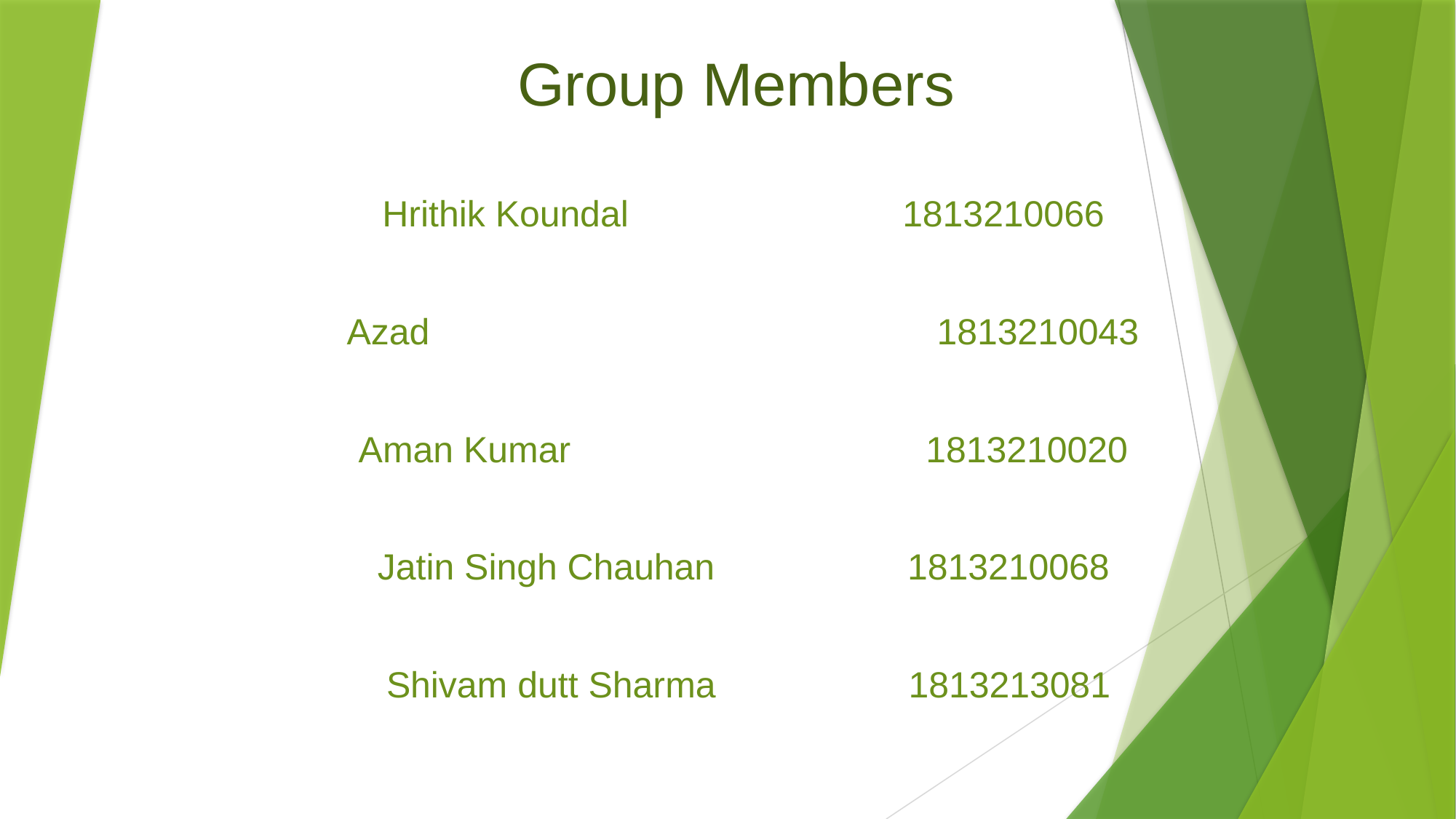

# Group Members
Hrithik Koundal                           1813210066

Azad                                                  1813210043

Aman Kumar                                   1813210020

Jatin Singh Chauhan                   1813210068

 Shivam dutt Sharma                   1813213081